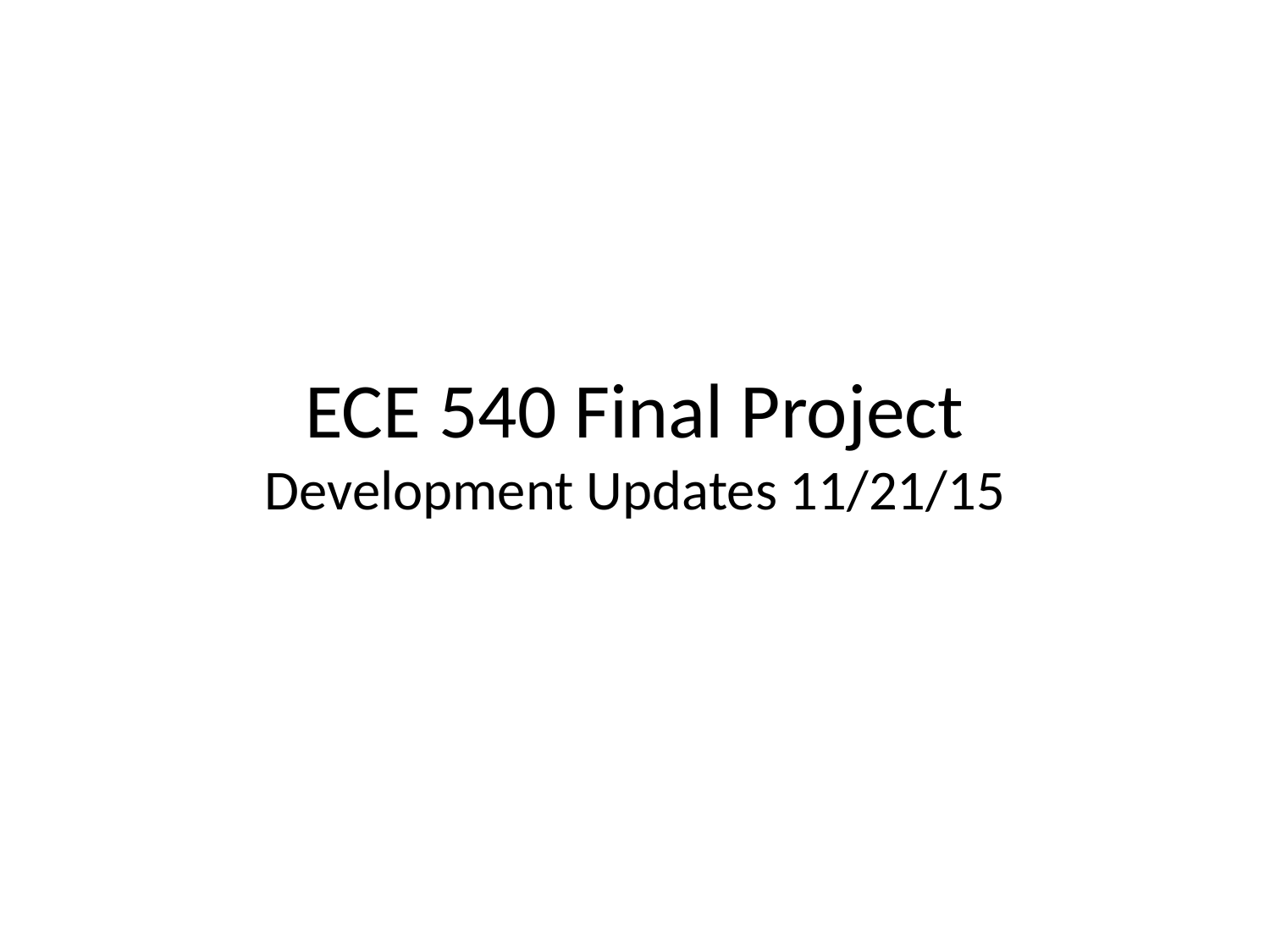

# ECE 540 Final Project Development Updates 11/21/15